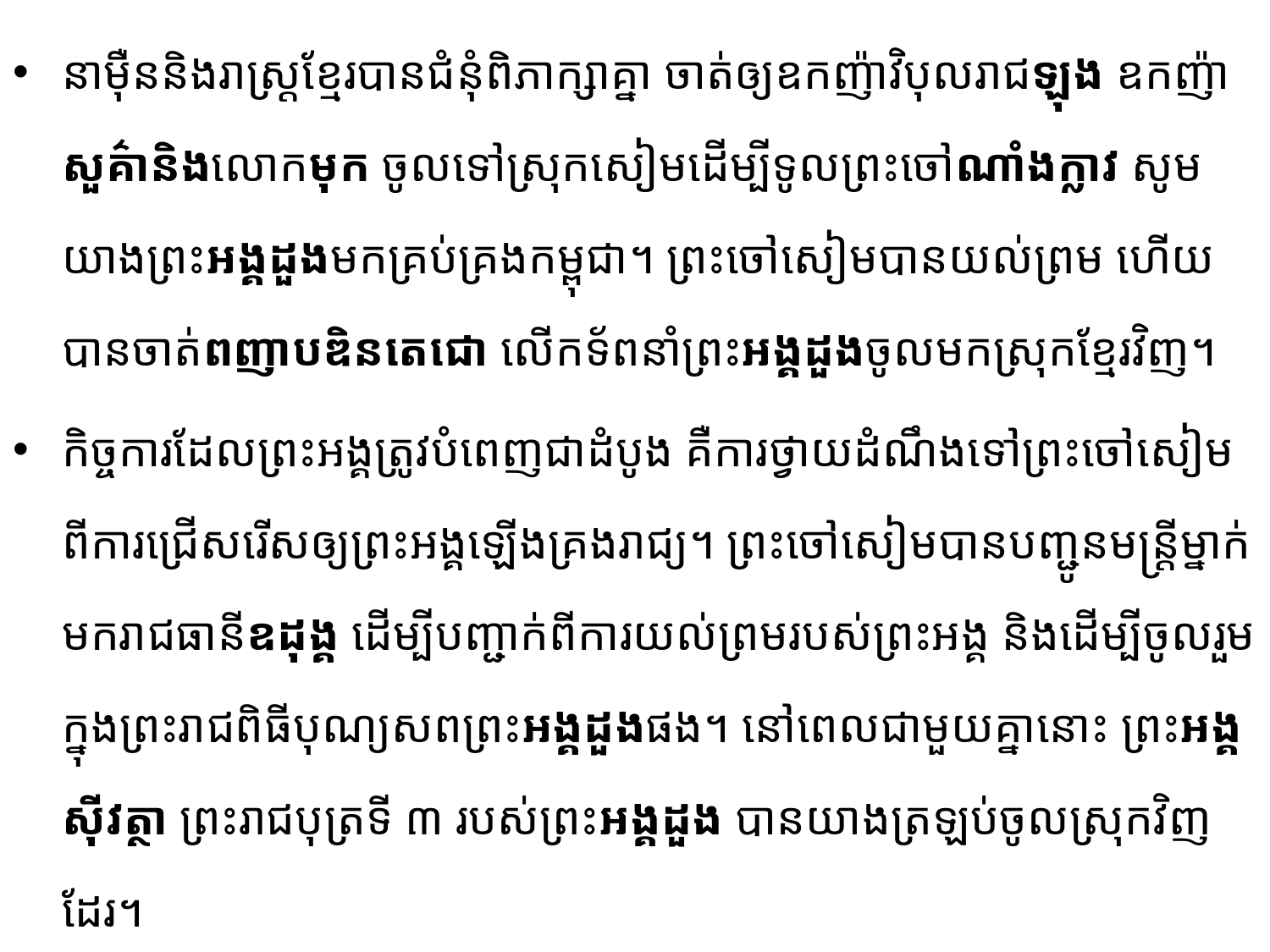

នាម៉ឺននិងរាស្ត្រខ្មែរបានជំនុំពិភាក្សាគ្នា ចាត់ឲ្យឧកញ៉ាវិបុលរាជឡុង ឧកញ៉ាសួគ៌ានិងលោកមុក ចូលទៅ​ស្រុកសៀមដើម្បី​ទូលព្រះចៅណាំងក្លាវ សូមយាងព្រះអង្គដួងមកគ្រប់គ្រងកម្ពុជា។ ព្រះចៅសៀមបានយល់​ព្រម ហើយបានចាត់ពញាបឌិនតេជោ លើកទ័ពនាំព្រះអង្គដួងចូលមកស្រុកខ្មែរវិញ។
កិច្ចការដែលព្រះអង្គត្រូវបំពេញជាដំបូង គឺការថ្វាយដំណឹងទៅព្រះចៅសៀមពីការជ្រើស​រើសឲ្យ​ព្រះ​អង្គ​ឡើងគ្រងរាជ្យ។ ព្រះចៅសៀមបានបញ្ជូនមន្ត្រីម្នាក់មករាជធានីឧដុង្គ ដើម្បីបញ្ជាក់ពីការយល់ព្រមរបស់ព្រះអង្គ និងដើម្បីចូលរួមក្នុងព្រះរាជពិធីបុណ្យសពព្រះអង្គដួងផង។ នៅពេលជាមួយគ្នានោះ ព្រះអង្គស៊ីវត្ថា ព្រះរាជបុត្រទី ៣ របស់ព្រះអង្គដួង បានយាងត្រឡប់ចូលស្រុកវិញដែរ។